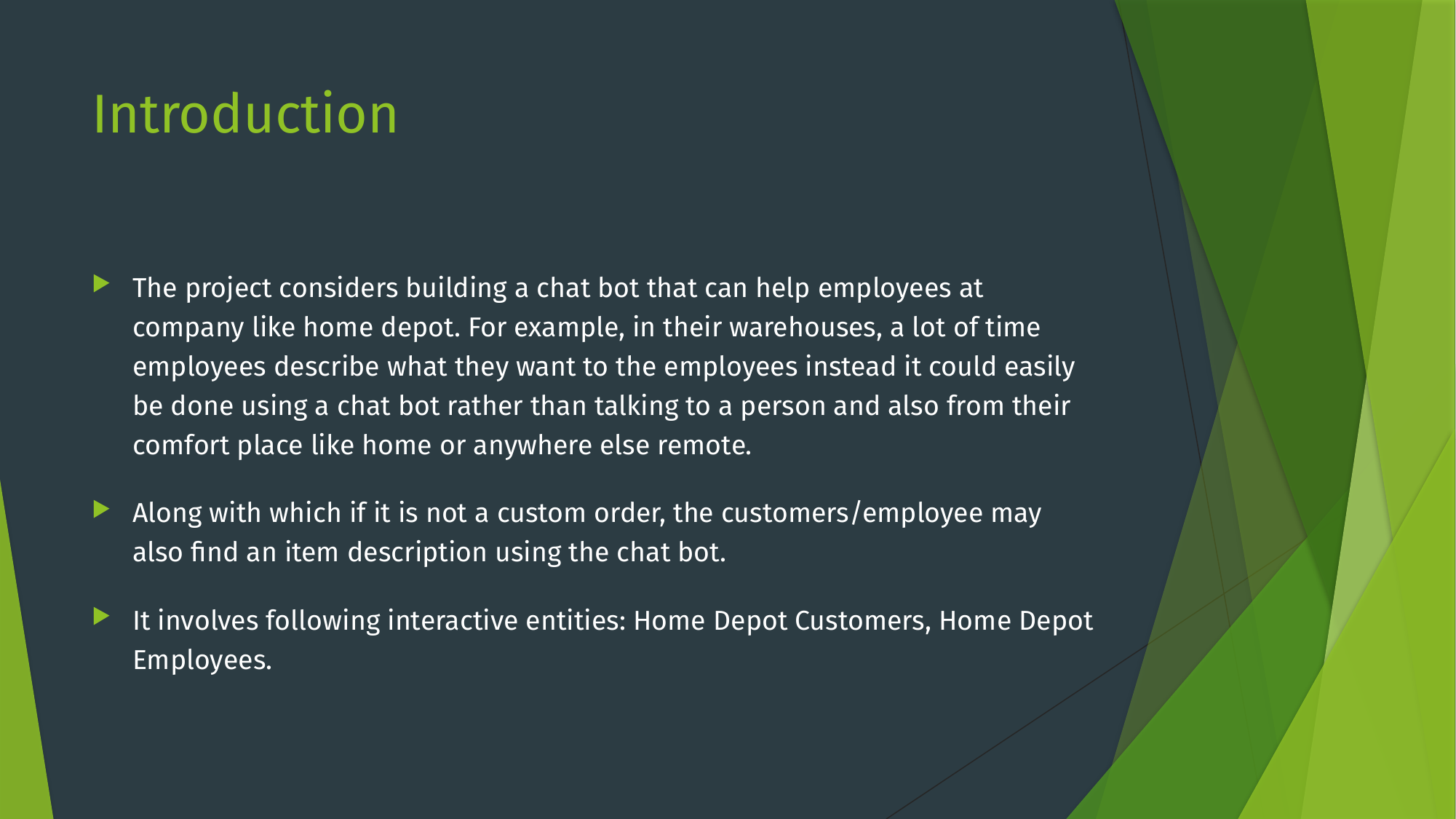

# Introduction
The project considers building a chat bot that can help employees at company like home depot. For example, in their warehouses, a lot of time employees describe what they want to the employees instead it could easily be done using a chat bot rather than talking to a person and also from their comfort place like home or anywhere else remote.
Along with which if it is not a custom order, the customers/employee may also find an item description using the chat bot.
It involves following interactive entities: Home Depot Customers, Home Depot Employees.